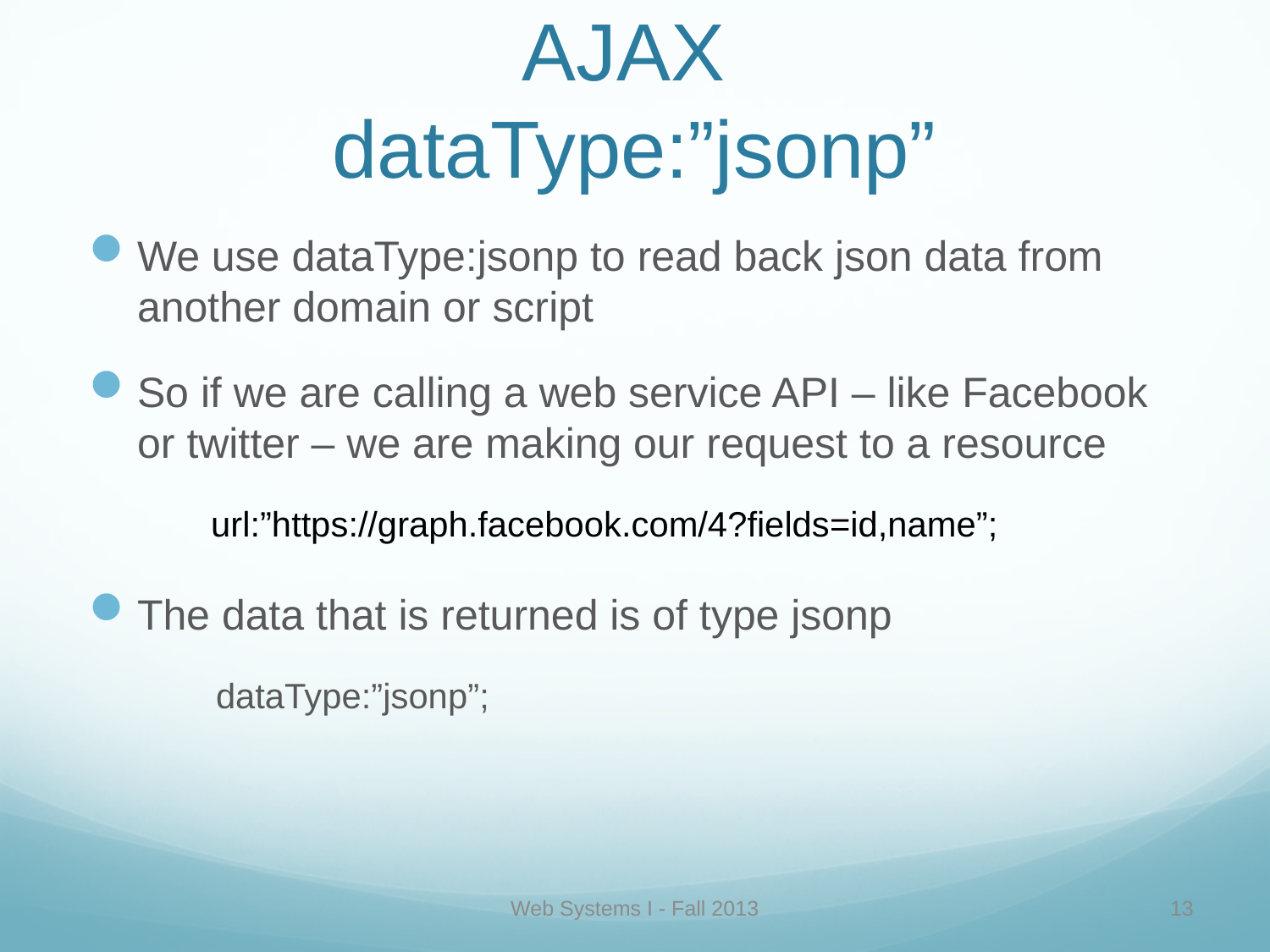

# AJAX dataType:”jsonp”
We use dataType:jsonp to read back json data from another domain or script
So if we are calling a web service API – like Facebook or twitter – we are making our request to a resource

The data that is returned is of type jsonp
	dataType:”jsonp”;
url:”https://graph.facebook.com/4?fields=id,name”;
Web Systems I - Fall 2013
13